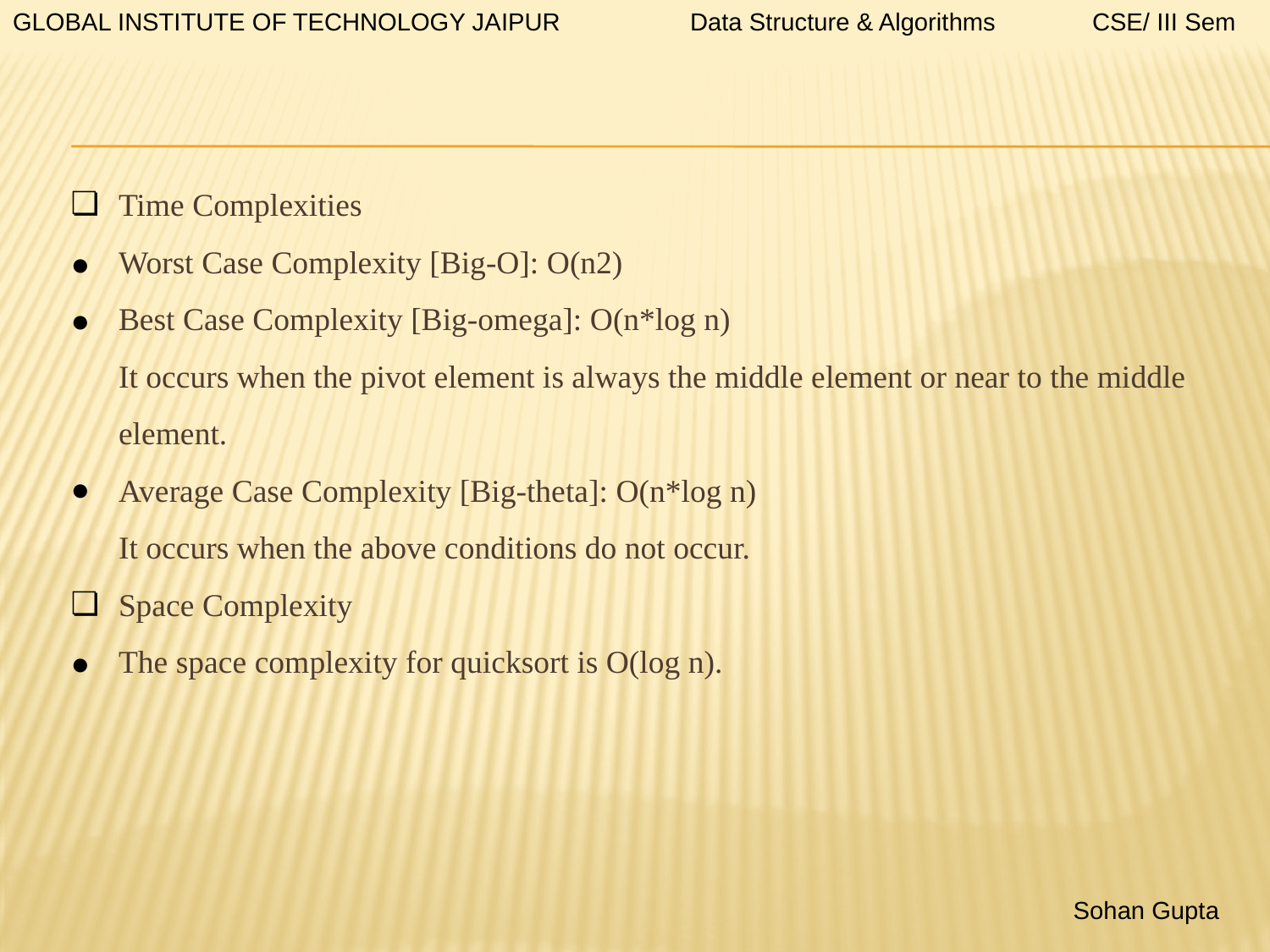

Data Structure & Algorithms
CSE/ III Sem
GLOBAL INSTITUTE OF TECHNOLOGY JAIPUR
Time Complexities
Worst Case Complexity [Big-O]: O(n2)
Best Case Complexity [Big-omega]: O(n*log n)
It occurs when the pivot element is always the middle element or near to the middle element.
Average Case Complexity [Big-theta]: O(n*log n)
It occurs when the above conditions do not occur.
Space Complexity
The space complexity for quicksort is O(log n).

Sohan Gupta